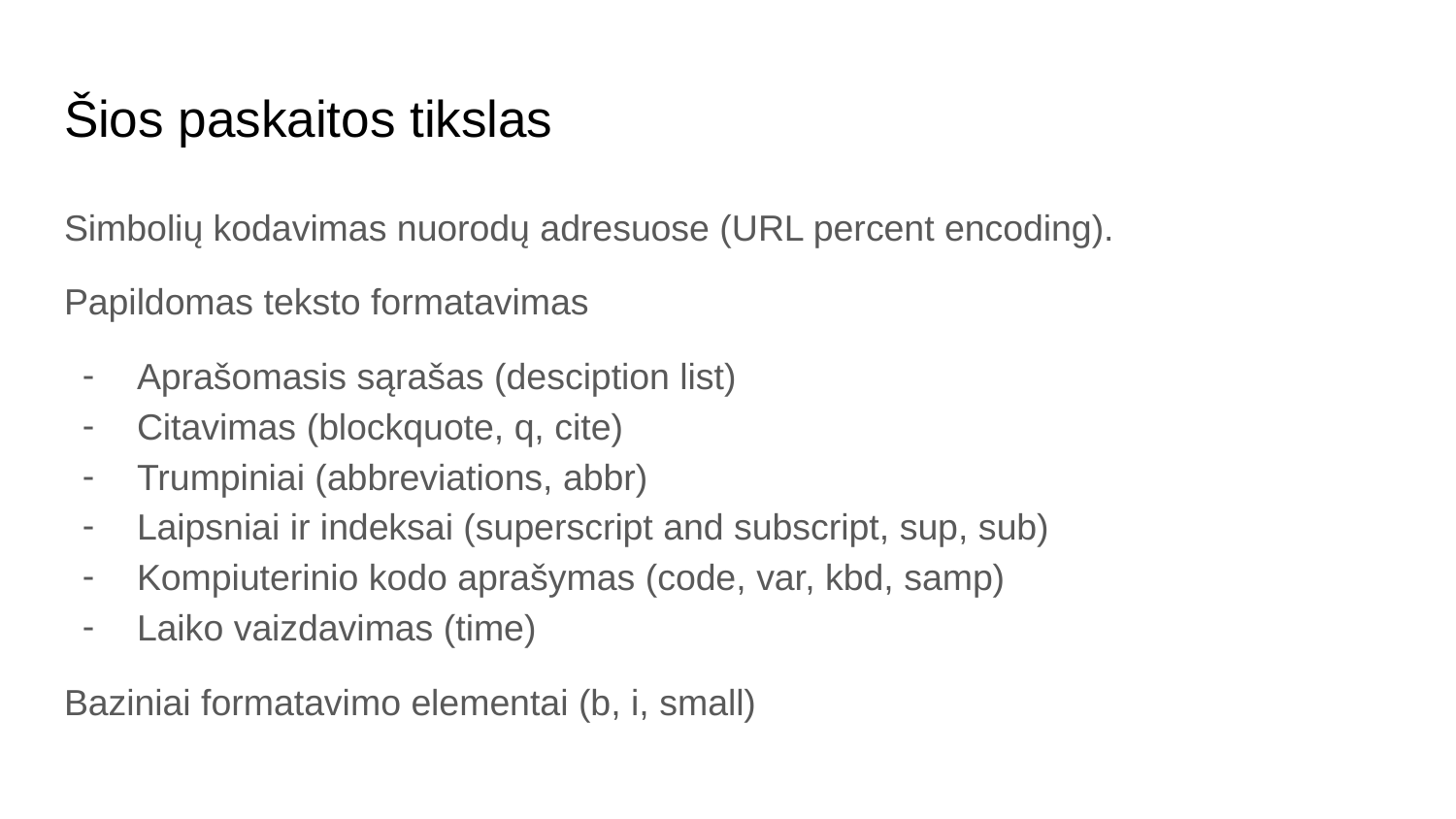

# Šios paskaitos tikslas
Simbolių kodavimas nuorodų adresuose (URL percent encoding).
Papildomas teksto formatavimas
Aprašomasis sąrašas (desciption list)
Citavimas (blockquote, q, cite)
Trumpiniai (abbreviations, abbr)
Laipsniai ir indeksai (superscript and subscript, sup, sub)
Kompiuterinio kodo aprašymas (code, var, kbd, samp)
Laiko vaizdavimas (time)
Baziniai formatavimo elementai (b, i, small)